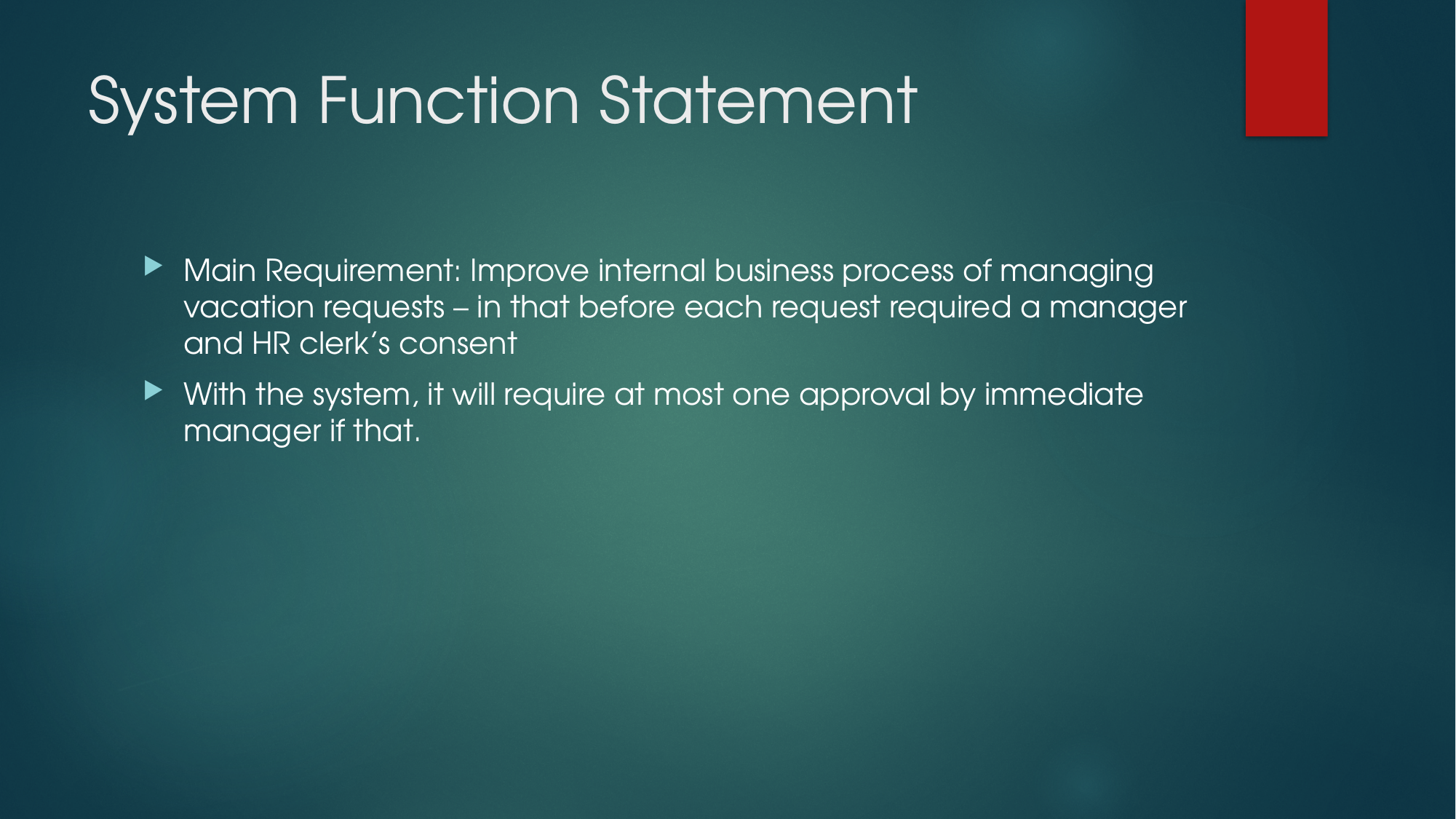

# System Function Statement
Main Requirement: Improve internal business process of managing vacation requests – in that before each request required a manager and HR clerk’s consent
With the system, it will require at most one approval by immediate manager if that.